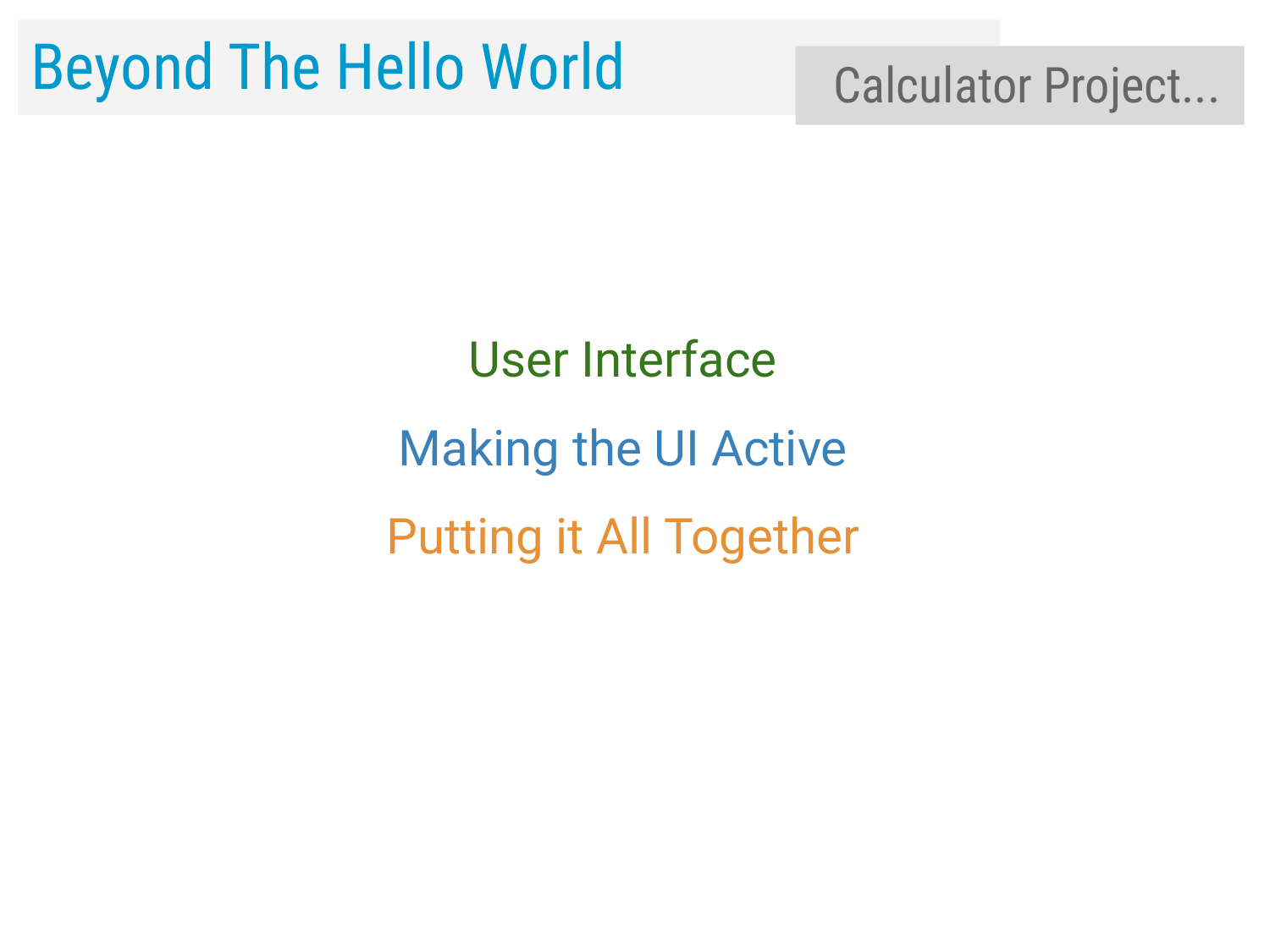

# Beyond The Hello World
 Calculator Project...
User Interface
Making the UI Active
Putting it All Together